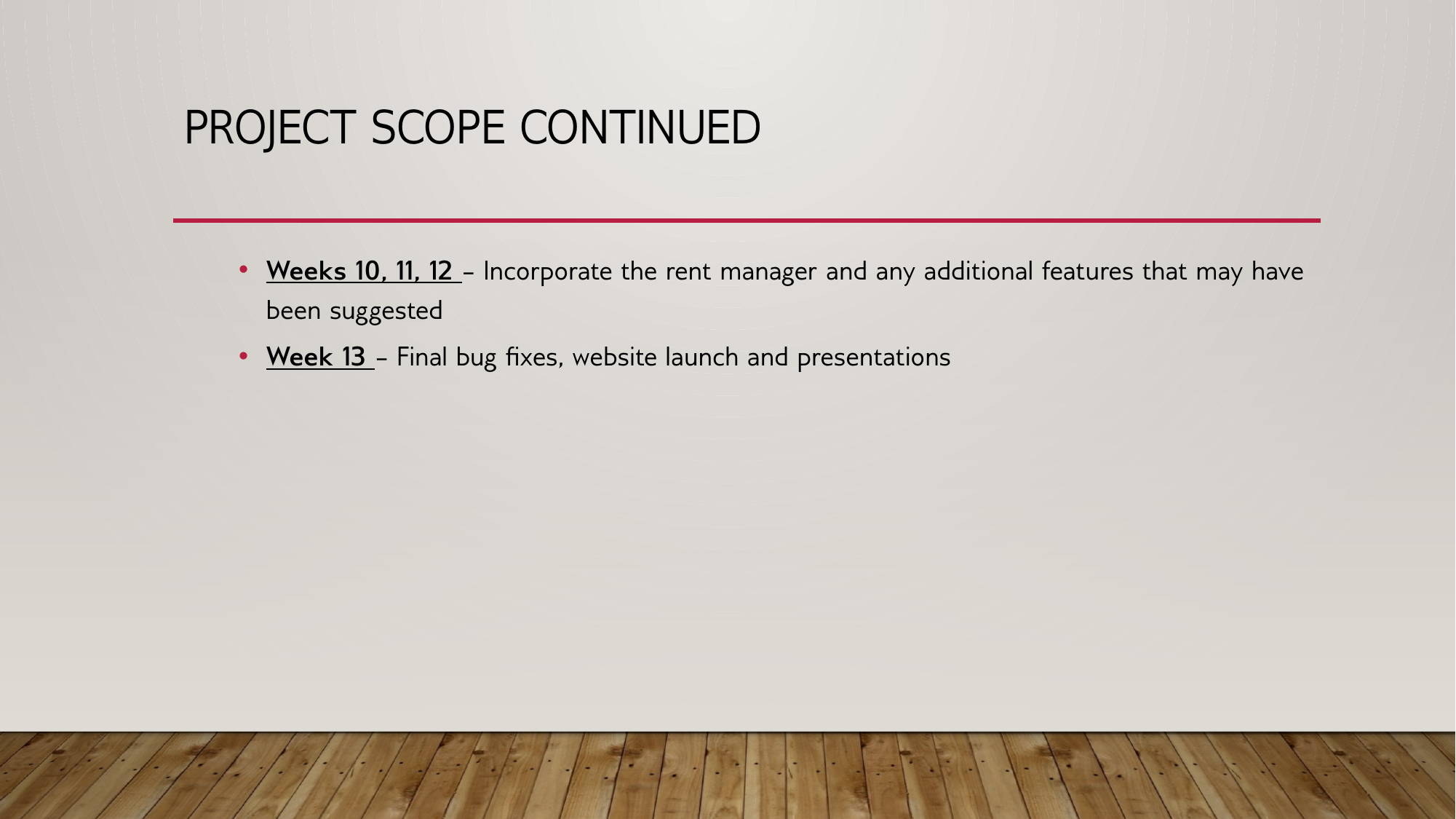

# Project Scope Continued
Weeks 10, 11, 12 – Incorporate the rent manager and any additional features that may have been suggested
Week 13 – Final bug fixes, website launch and presentations